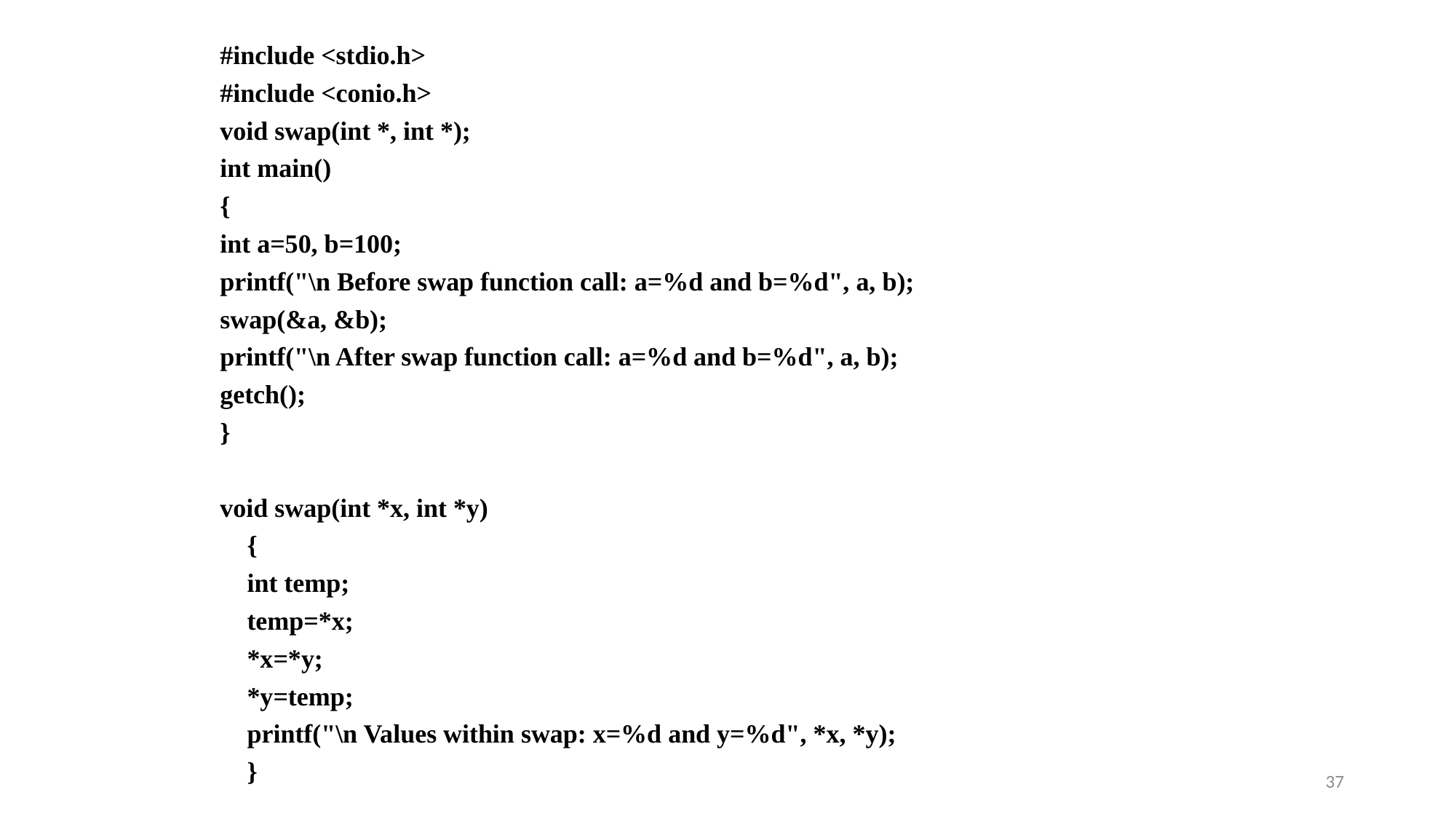

#include <stdio.h>
#include <conio.h>
void swap(int *, int *);
int main()
{
int a=50, b=100;
printf("\n Before swap function call: a=%d and b=%d", a, b);
swap(&a, &b);
printf("\n After swap function call: a=%d and b=%d", a, b);
getch();
}

void swap(int *x, int *y)
	{
		int temp;
		temp=*x;
		*x=*y;
		*y=temp;
		printf("\n Values within swap: x=%d and y=%d", *x, *y);
	}

37